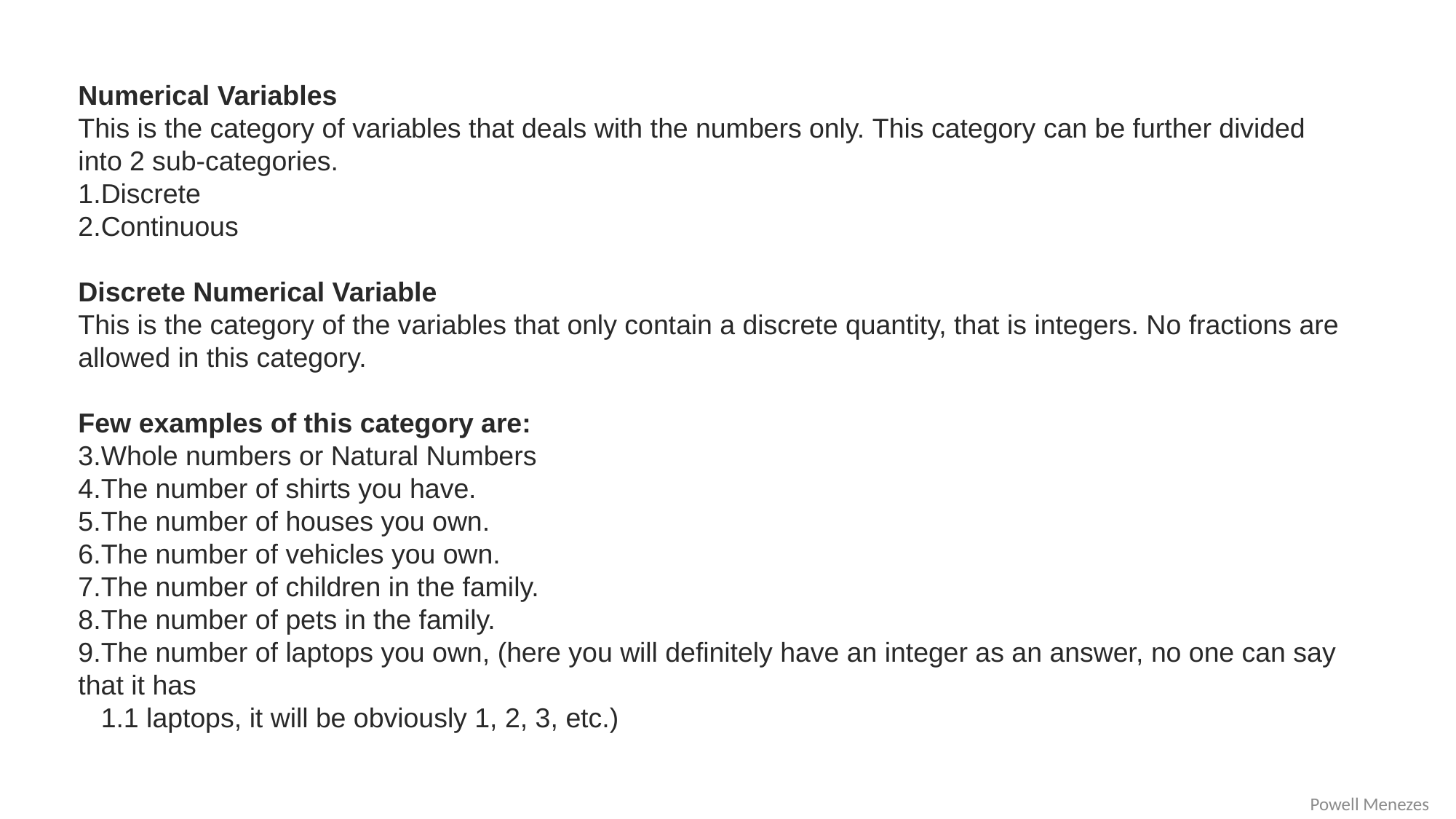

Numerical Variables
This is the category of variables that deals with the numbers only. This category can be further divided into 2 sub-categories.
Discrete
Continuous

Discrete Numerical Variable
This is the category of the variables that only contain a discrete quantity, that is integers. No fractions are allowed in this category.

Few examples of this category are:
Whole numbers or Natural Numbers
The number of shirts you have.
The number of houses you own.
The number of vehicles you own.
The number of children in the family.
The number of pets in the family.
The number of laptops you own, (here you will definitely have an integer as an answer, no one can say that it has
   1.1 laptops, it will be obviously 1, 2, 3, etc.)

Powell Menezes